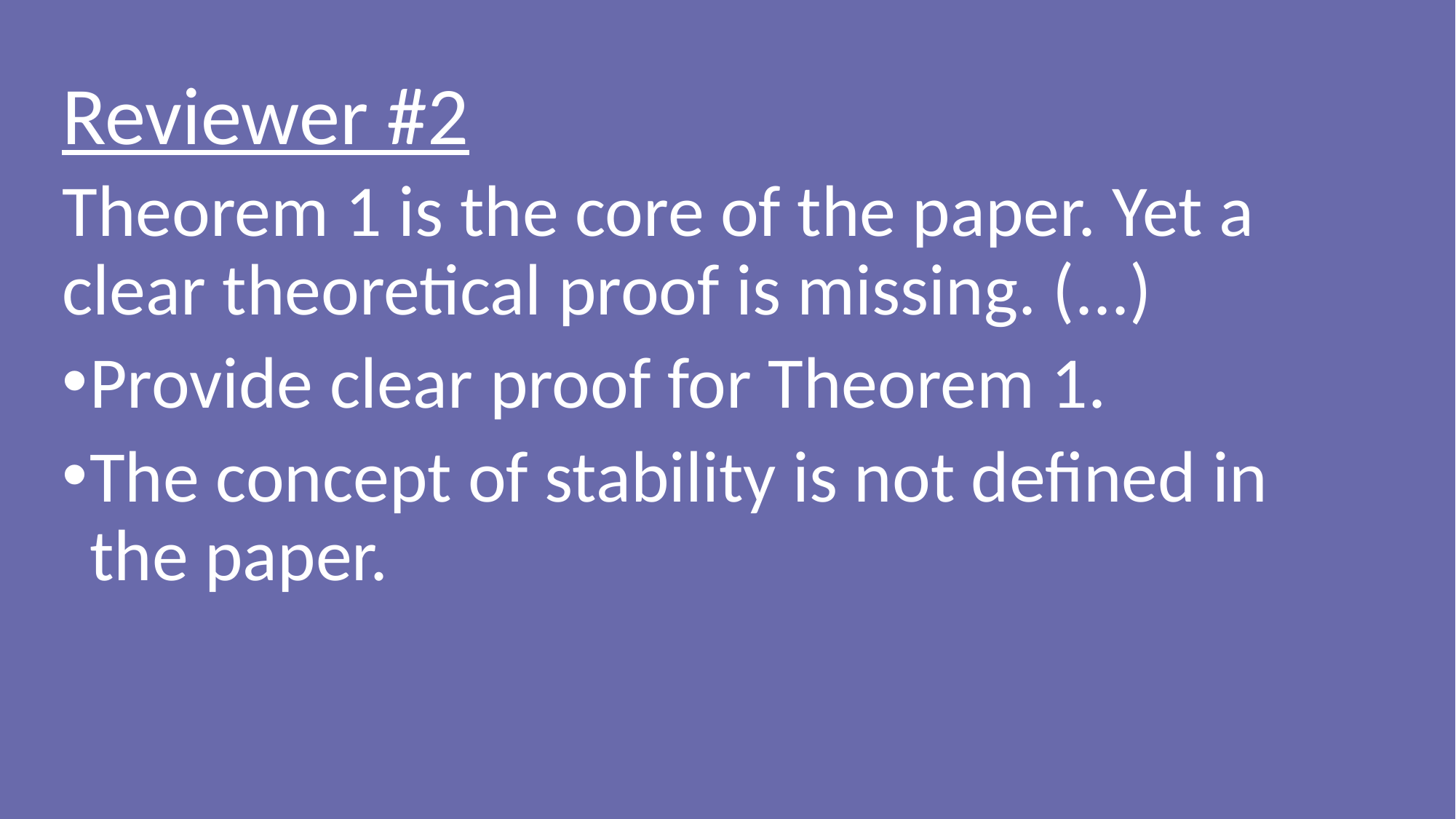

Reviewer #2
Theorem 1 is the core of the paper. Yet a clear theoretical proof is missing. (...)
Provide clear proof for Theorem 1.
The concept of stability is not defined in the paper.